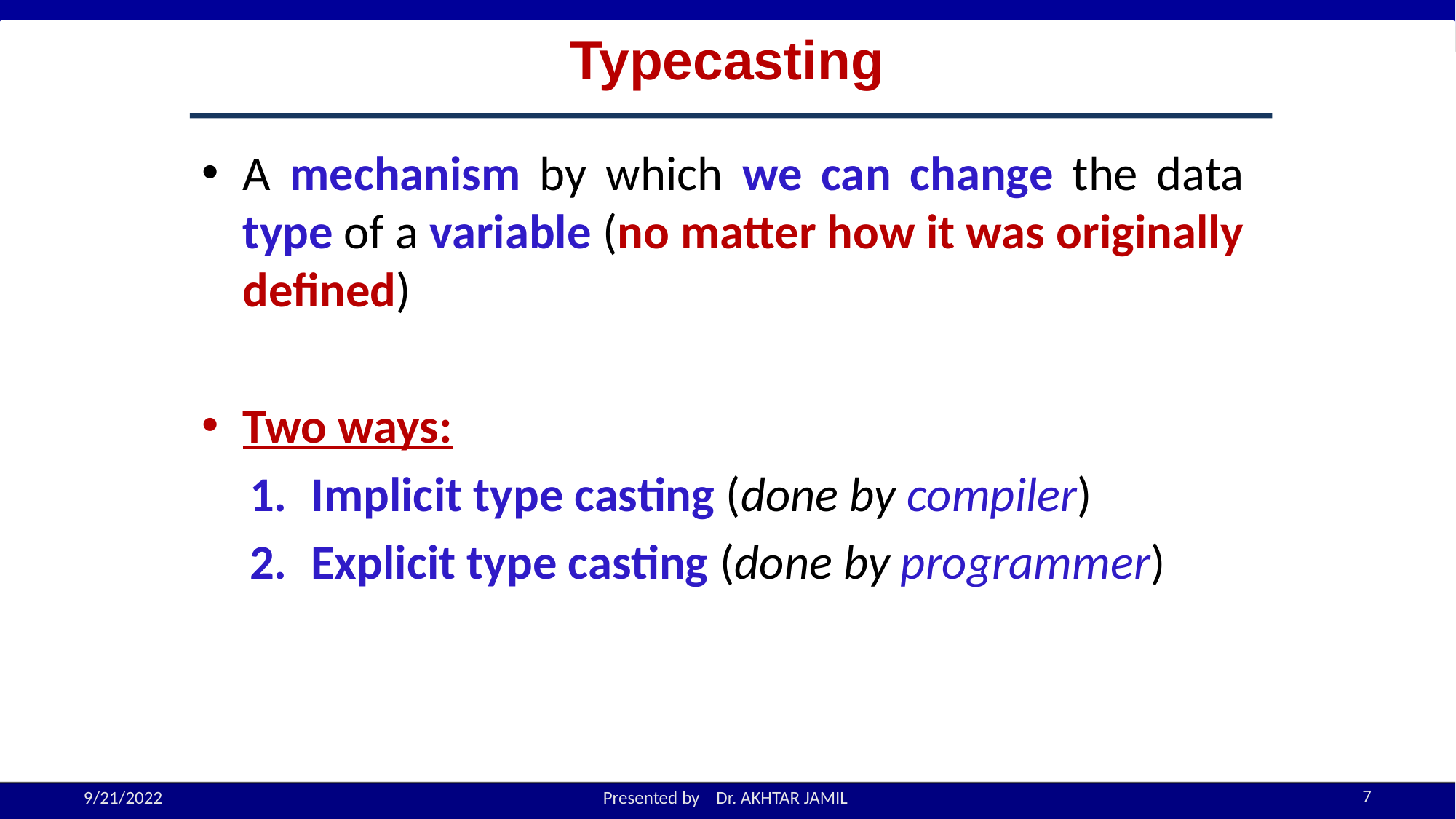

Typecasting

A mechanism by which we can change the data type of a variable (no matter how it was originally defined)

Two ways:
Implicit type casting (done by compiler)
Explicit type casting (done by programmer)
7
9/21/2022
Presented by    Dr. AKHTAR JAMIL